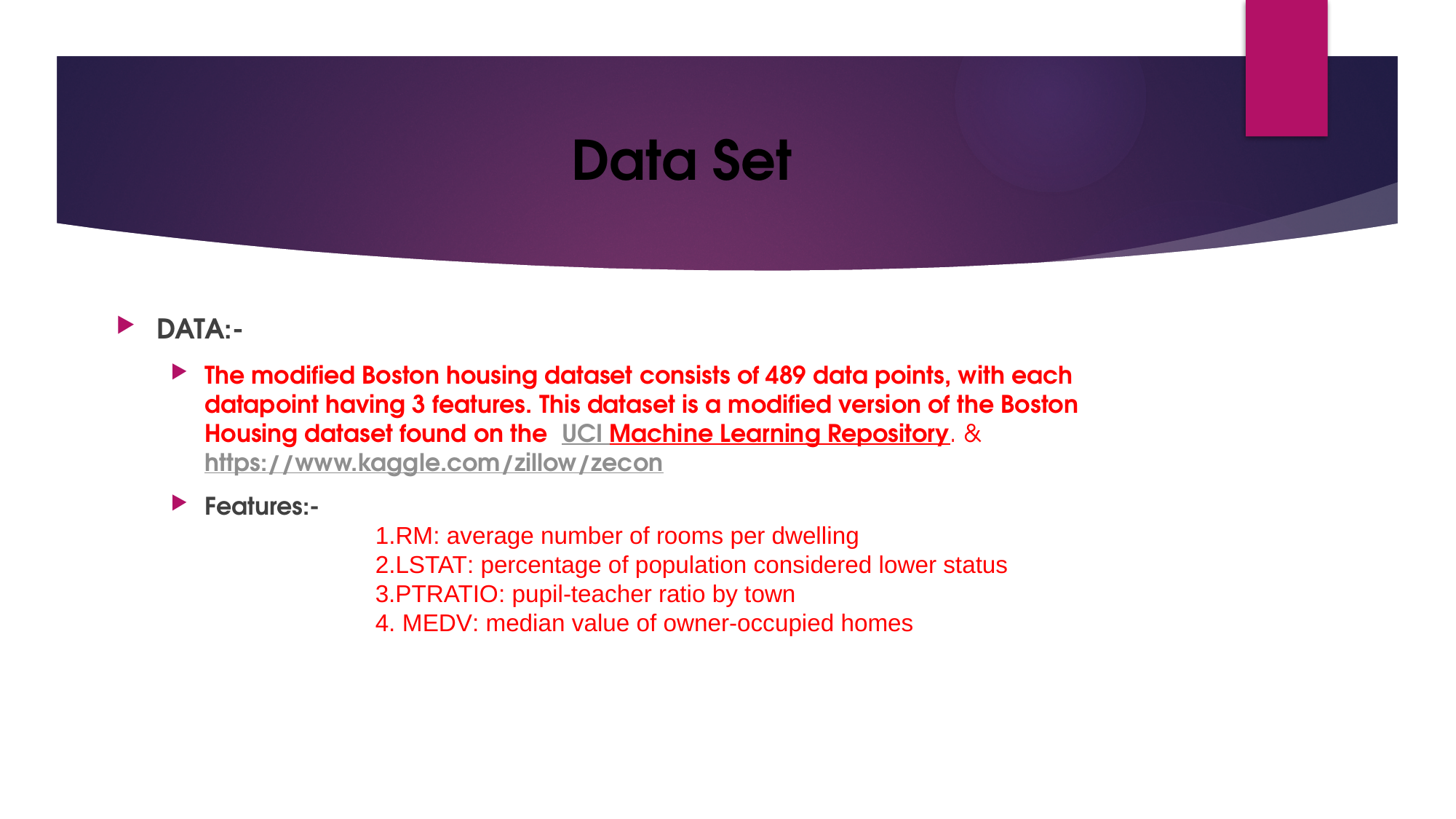

# Data Set
DATA:-
The modified Boston housing dataset consists of 489 data points, with each datapoint having 3 features. This dataset is a modified version of the Boston Housing dataset found on the  UCI Machine Learning Repository. & https://www.kaggle.com/zillow/zecon
Features:-
RM: average number of rooms per dwelling
LSTAT: percentage of population considered lower status
3.PTRATIO: pupil-teacher ratio by town
4. MEDV: median value of owner-occupied homes